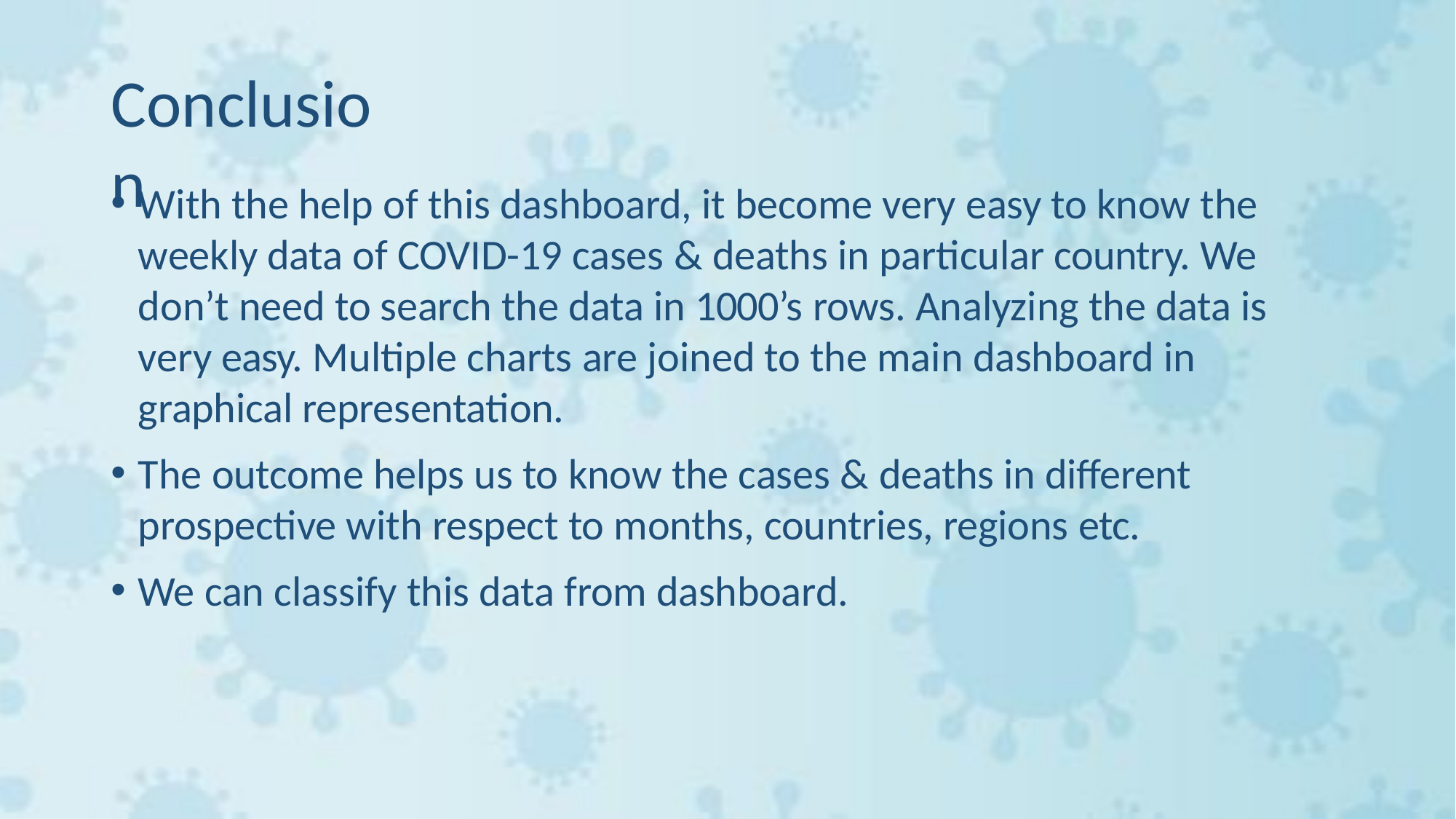

# Conclusion
With the help of this dashboard, it become very easy to know the  weekly data of COVID-19 cases & deaths in particular country. We  don’t need to search the data in 1000’s rows. Analyzing the data is  very easy. Multiple charts are joined to the main dashboard in  graphical representation.
The outcome helps us to know the cases & deaths in different  prospective with respect to months, countries, regions etc.
We can classify this data from dashboard.